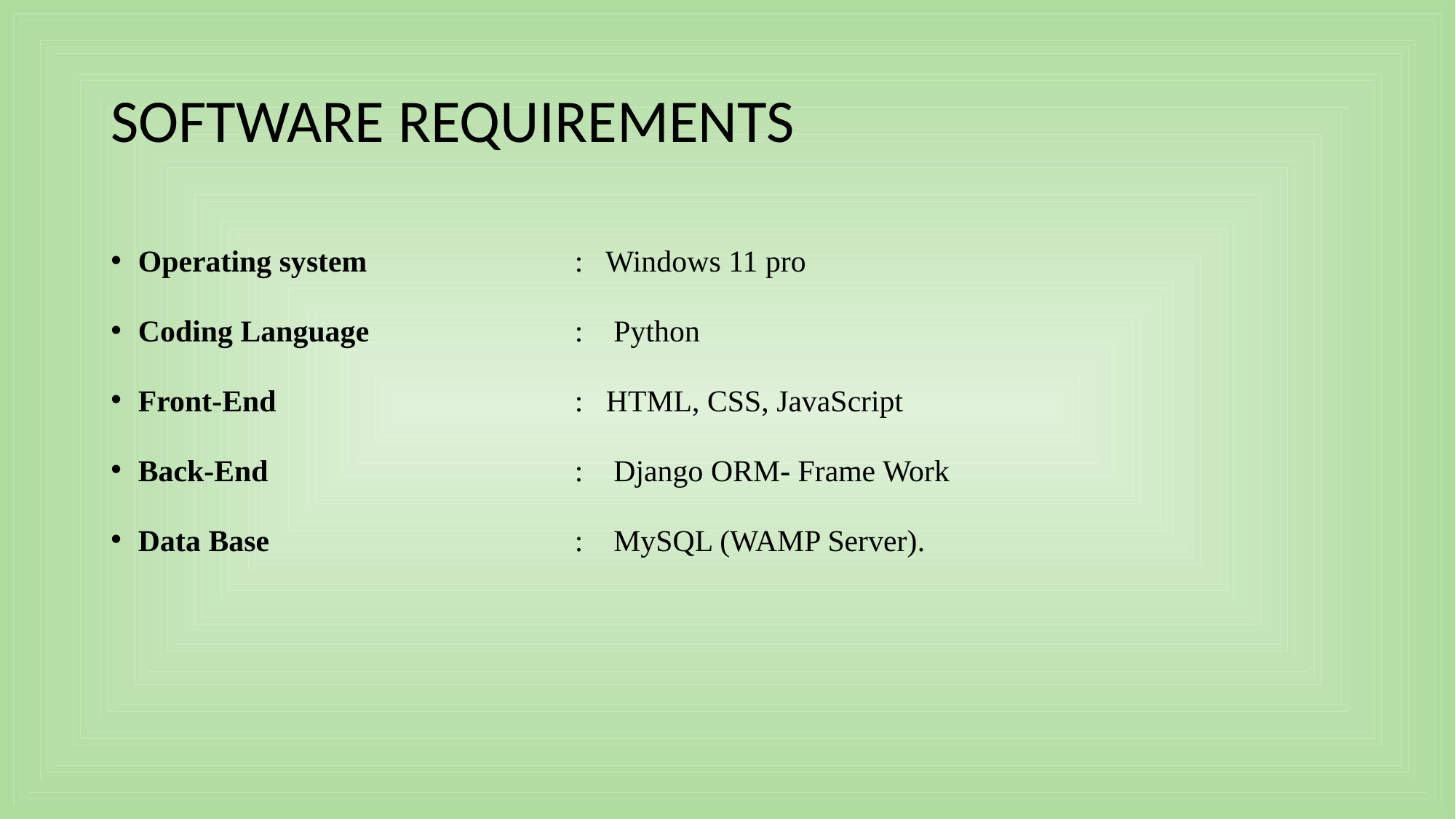

# SOFTWARE REQUIREMENTS
Operating system 		:   Windows 11 pro
Coding Language		:    Python
Front-End 			:   HTML, CSS, JavaScript
Back-End 			:    Django ORM- Frame Work
Data Base 			:    MySQL (WAMP Server).